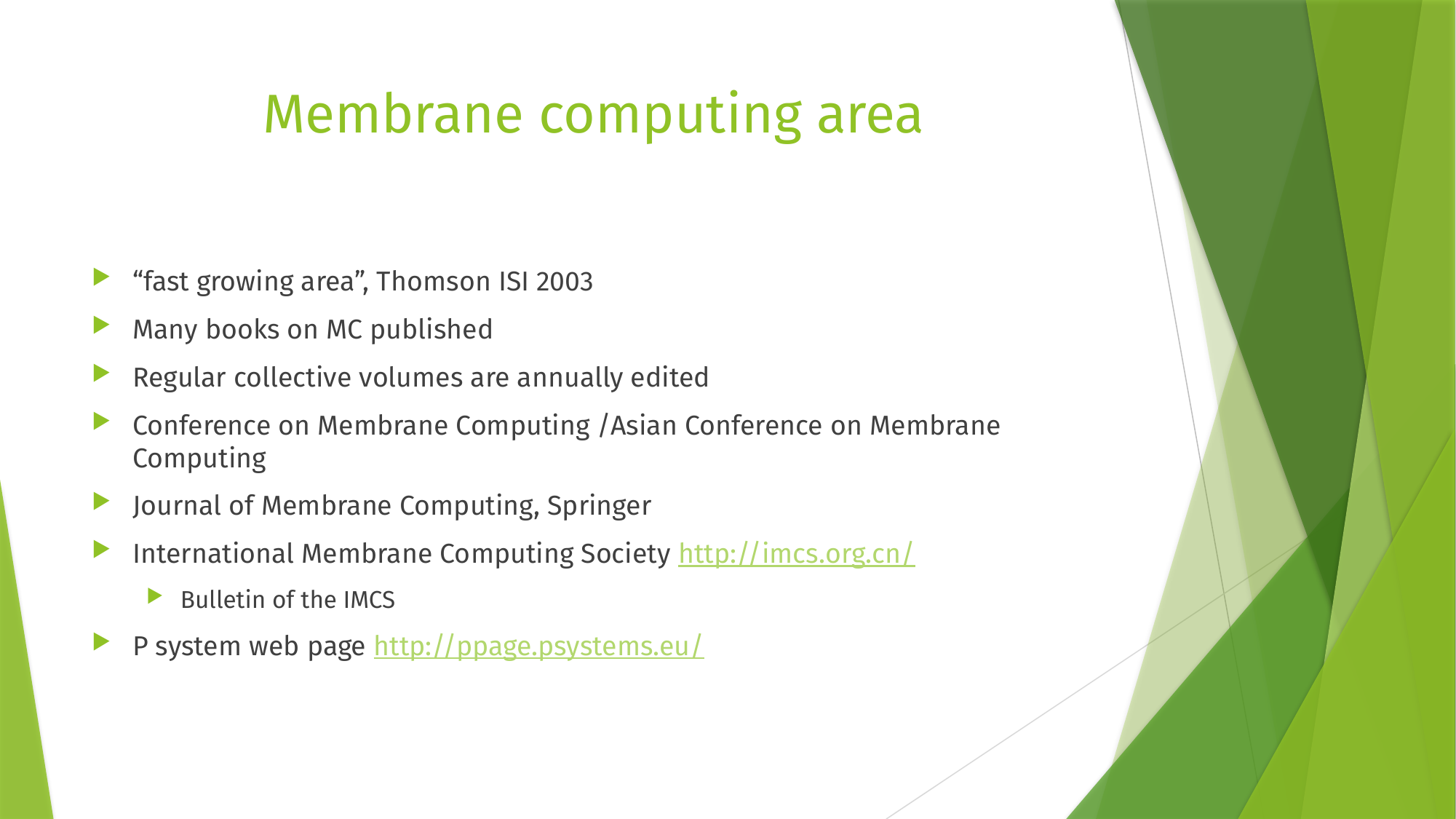

# Membrane computing area
“fast growing area”, Thomson ISI 2003
Many books on MC published
Regular collective volumes are annually edited
Conference on Membrane Computing /Asian Conference on Membrane Computing
Journal of Membrane Computing, Springer
International Membrane Computing Society http://imcs.org.cn/
Bulletin of the IMCS
P system web page http://ppage.psystems.eu/